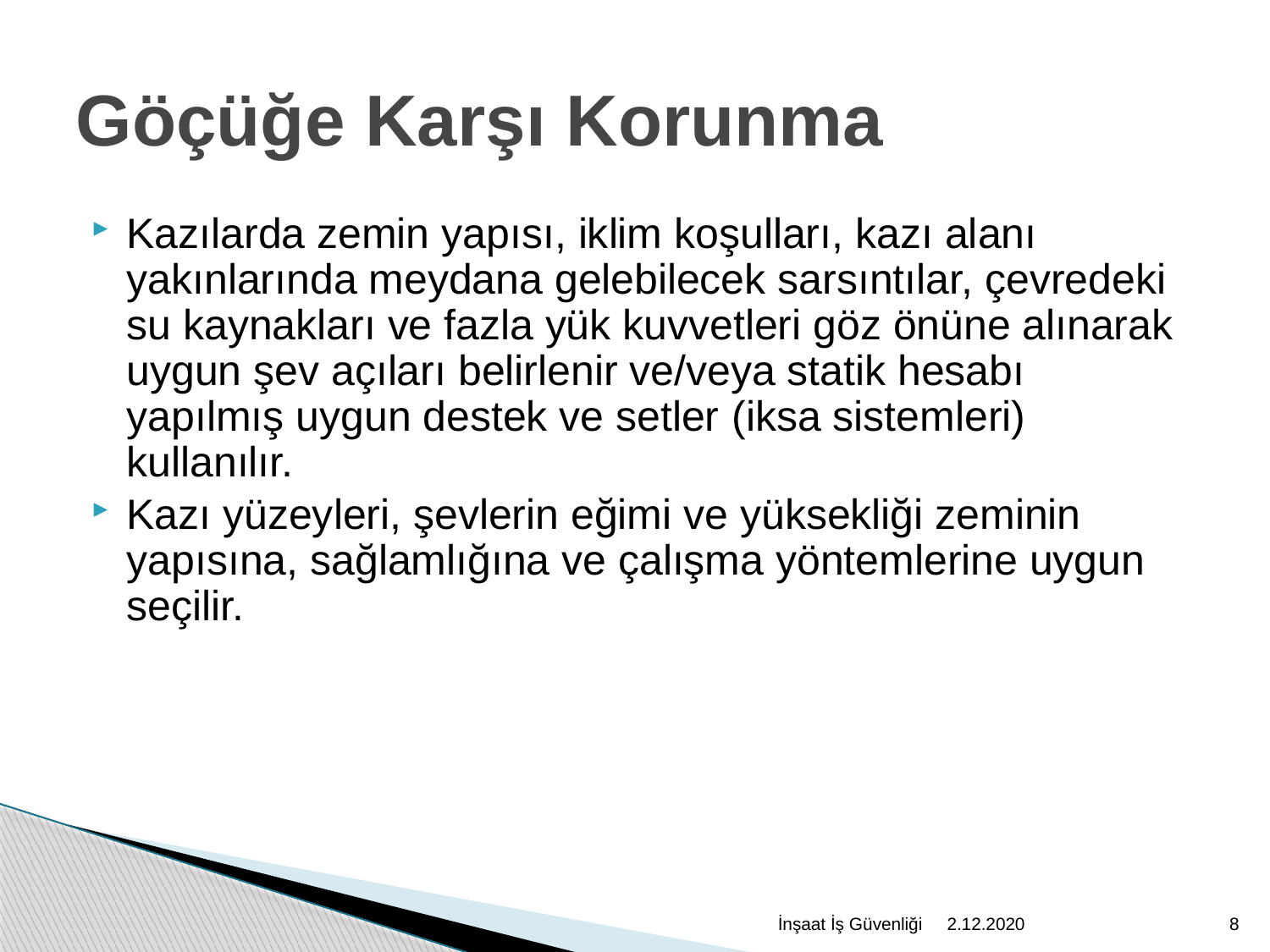

Göçüğe Karşı Korunma
Kazılarda zemin yapısı, iklim koşulları, kazı alanı yakınlarında meydana gelebilecek sarsıntılar, çevredeki su kaynakları ve fazla yük kuvvetleri göz önüne alınarak uygun şev açıları belirlenir ve/veya statik hesabı yapılmış uygun destek ve setler (iksa sistemleri) kullanılır.
Kazı yüzeyleri, şevlerin eğimi ve yüksekliği zeminin yapısına, sağlamlığına ve çalışma yöntemlerine uygun seçilir.
İnşaat İş Güvenliği
2.12.2020
8